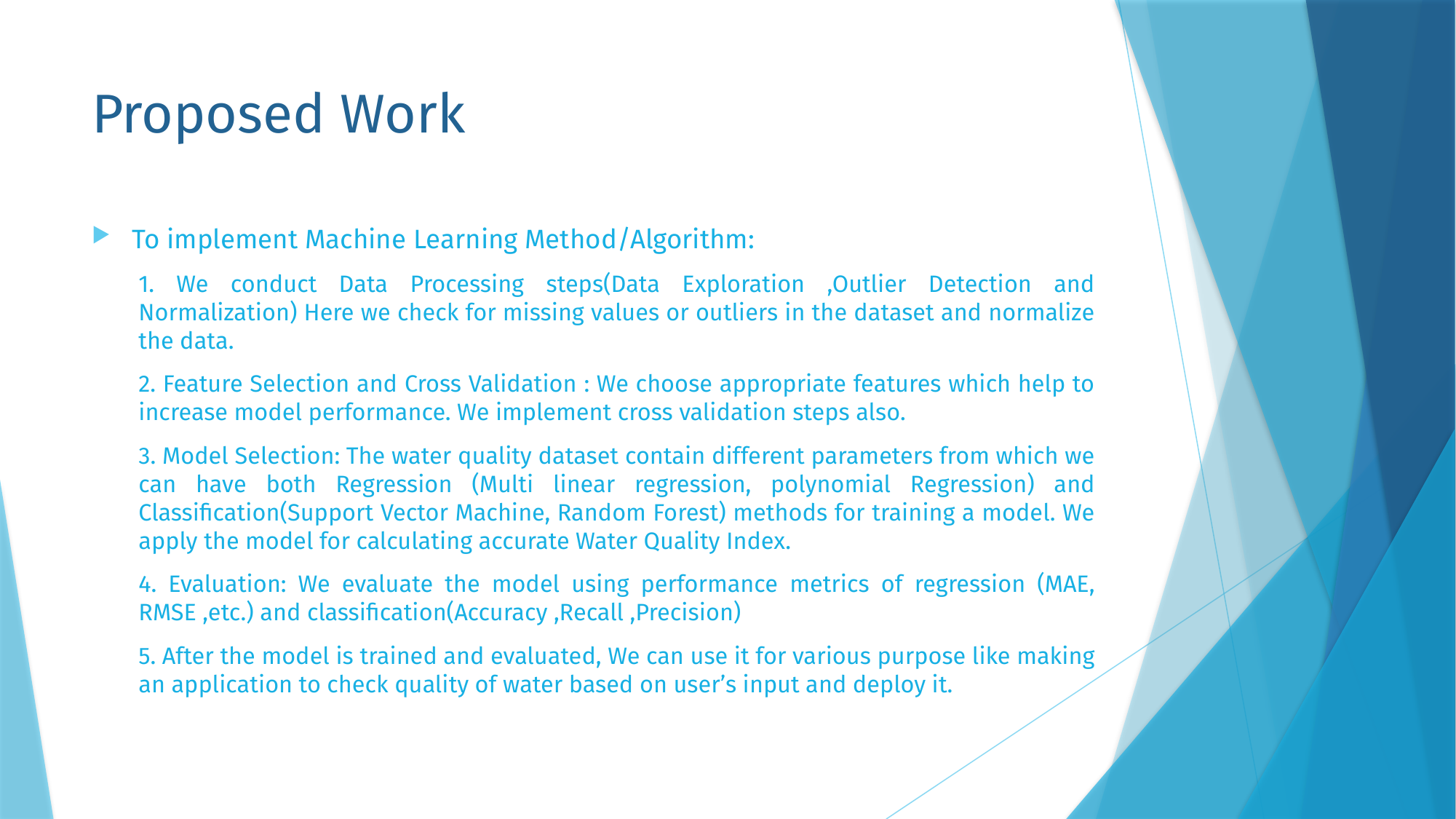

# Proposed Work
To implement Machine Learning Method/Algorithm:
1. We conduct Data Processing steps(Data Exploration ,Outlier Detection and Normalization) Here we check for missing values or outliers in the dataset and normalize the data.
2. Feature Selection and Cross Validation : We choose appropriate features which help to increase model performance. We implement cross validation steps also.
3. Model Selection: The water quality dataset contain different parameters from which we can have both Regression (Multi linear regression, polynomial Regression) and Classification(Support Vector Machine, Random Forest) methods for training a model. We apply the model for calculating accurate Water Quality Index.
4. Evaluation: We evaluate the model using performance metrics of regression (MAE, RMSE ,etc.) and classification(Accuracy ,Recall ,Precision)
5. After the model is trained and evaluated, We can use it for various purpose like making an application to check quality of water based on user’s input and deploy it.